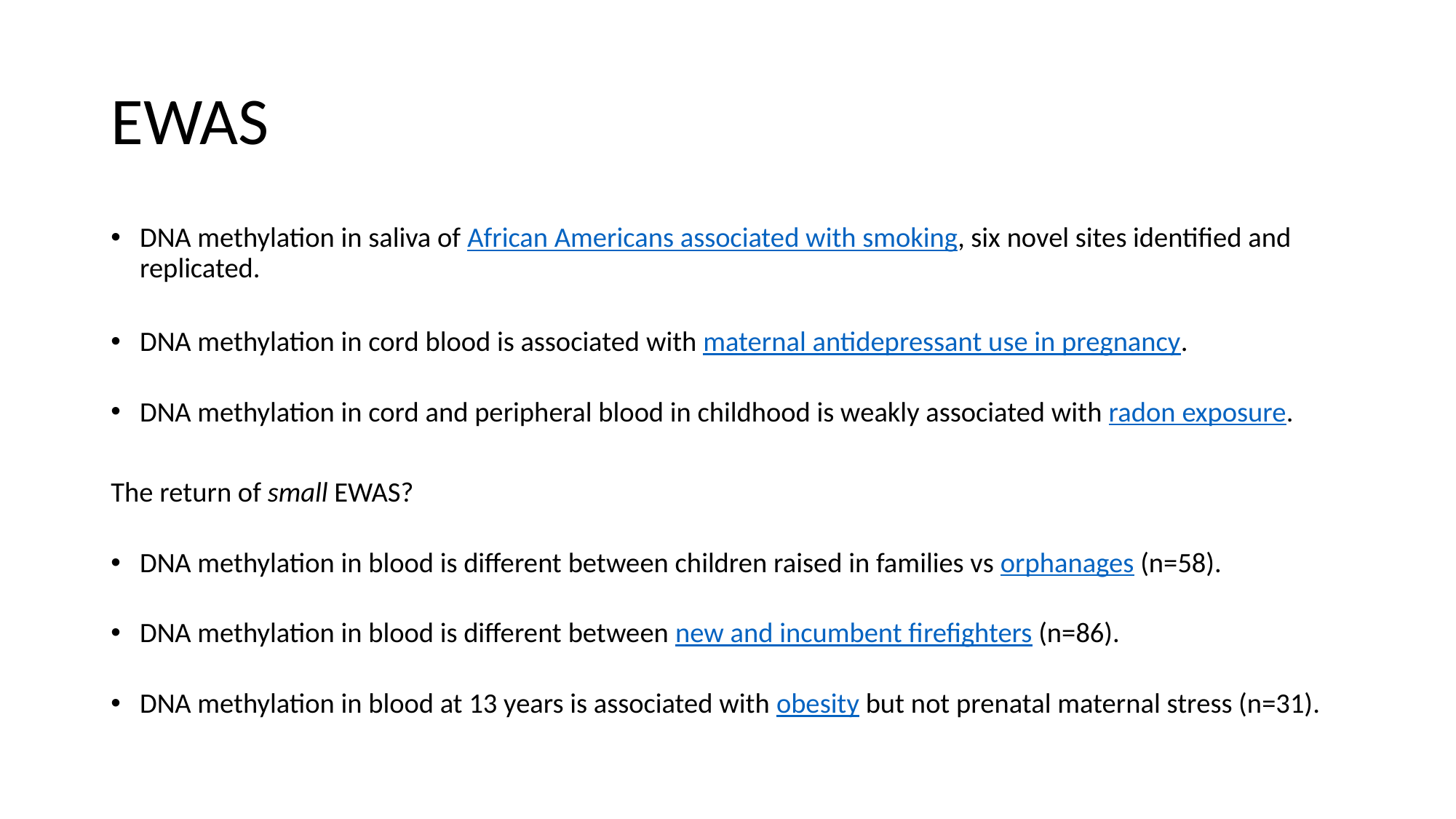

# EWAS
DNA methylation in saliva of African Americans associated with smoking, six novel sites identified and replicated.
DNA methylation in cord blood is associated with maternal antidepressant use in pregnancy.
DNA methylation in cord and peripheral blood in childhood is weakly associated with radon exposure.

The return of small EWAS?
DNA methylation in blood is different between children raised in families vs orphanages (n=58).
DNA methylation in blood is different between new and incumbent firefighters (n=86).
DNA methylation in blood at 13 years is associated with obesity but not prenatal maternal stress (n=31).